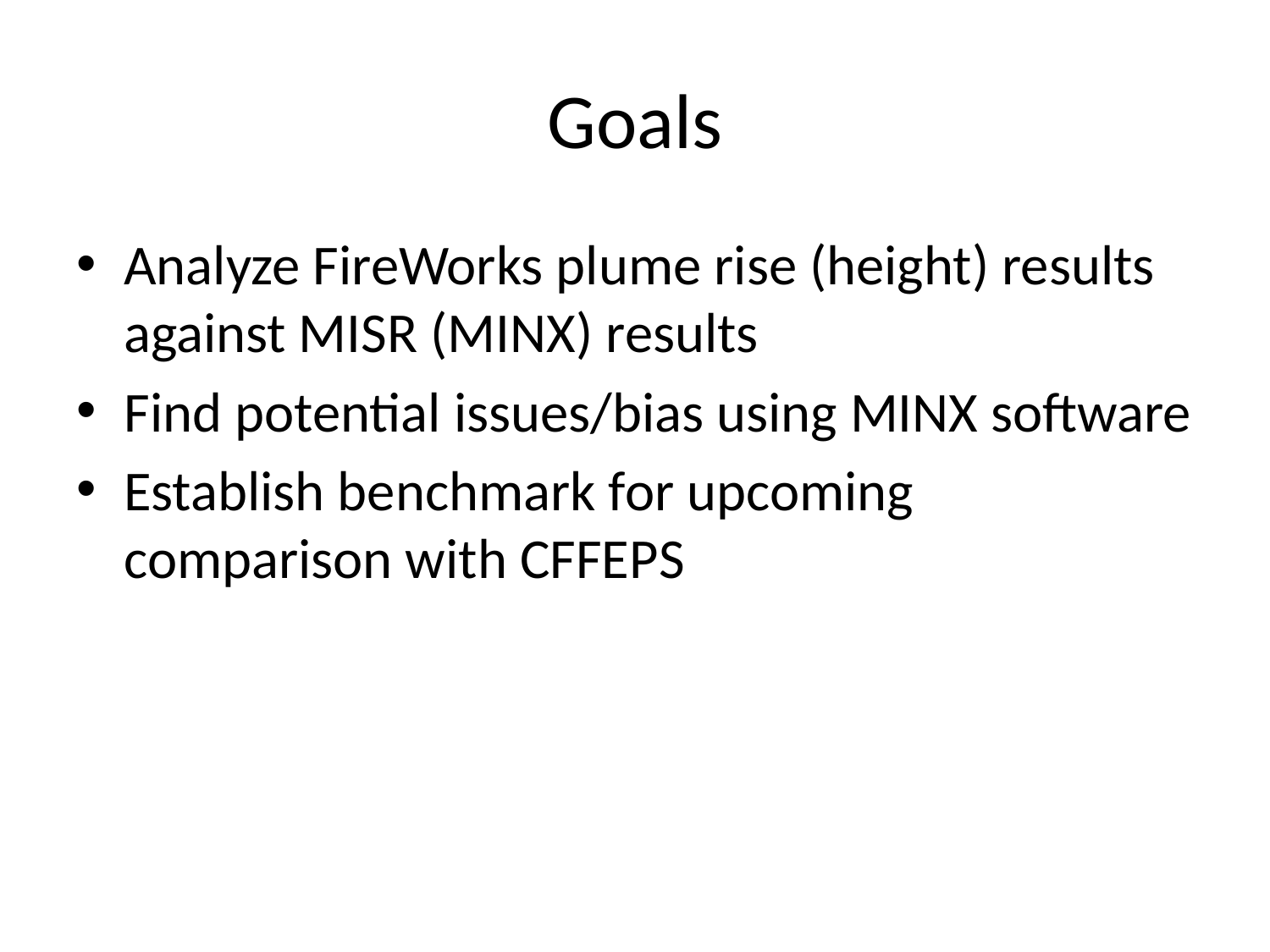

# Goals
Analyze FireWorks plume rise (height) results against MISR (MINX) results
Find potential issues/bias using MINX software
Establish benchmark for upcoming comparison with CFFEPS